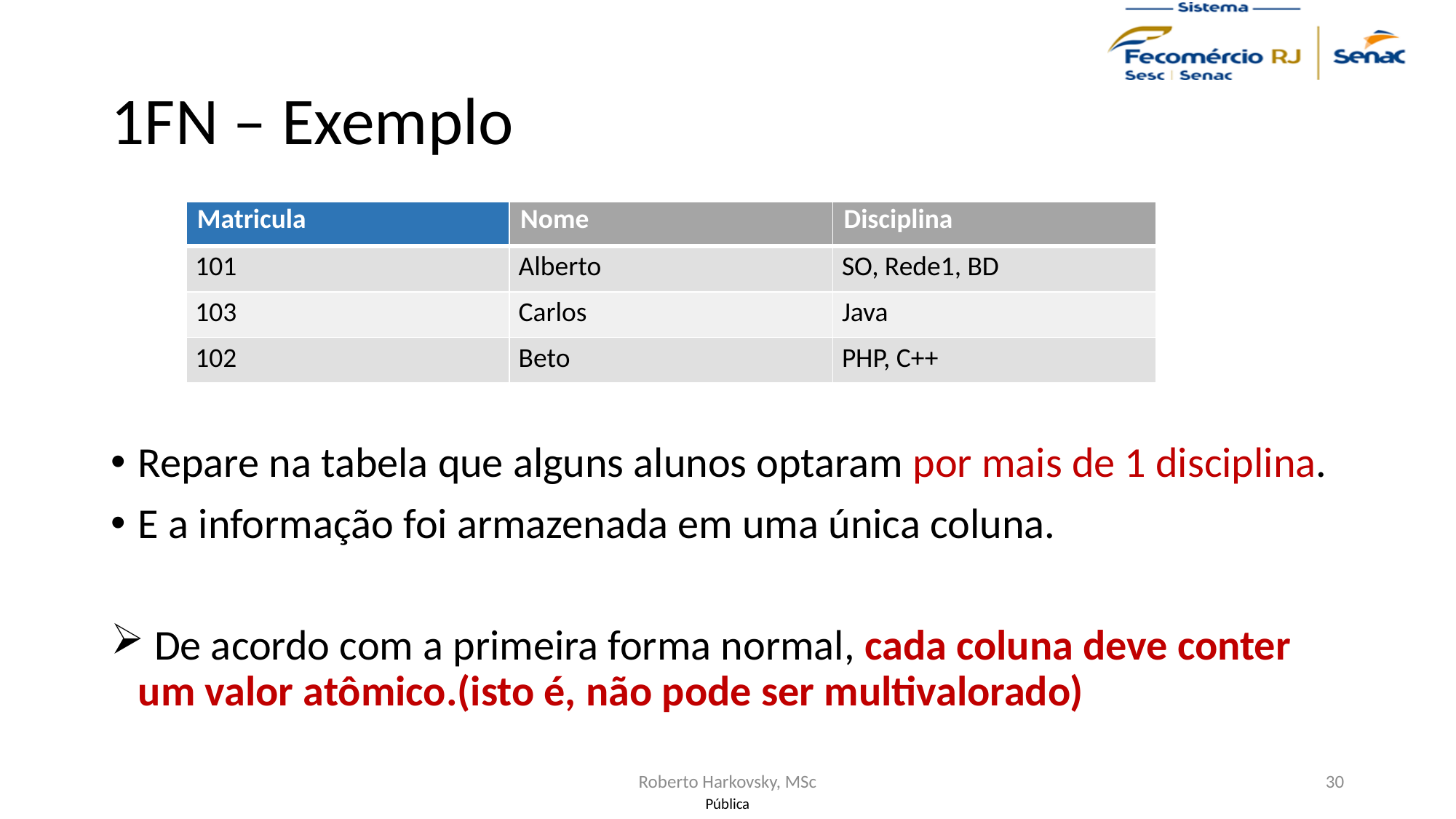

# 1FN – Exemplo
| Matricula | Nome | Disciplina |
| --- | --- | --- |
| 101 | Alberto | SO, Rede1, BD |
| 103 | Carlos | Java |
| 102 | Beto | PHP, C++ |
Repare na tabela que alguns alunos optaram por mais de 1 disciplina.
E a informação foi armazenada em uma única coluna.

 De acordo com a primeira forma normal, cada coluna deve conter um valor atômico.(isto é, não pode ser multivalorado)
Roberto Harkovsky, MSc
30